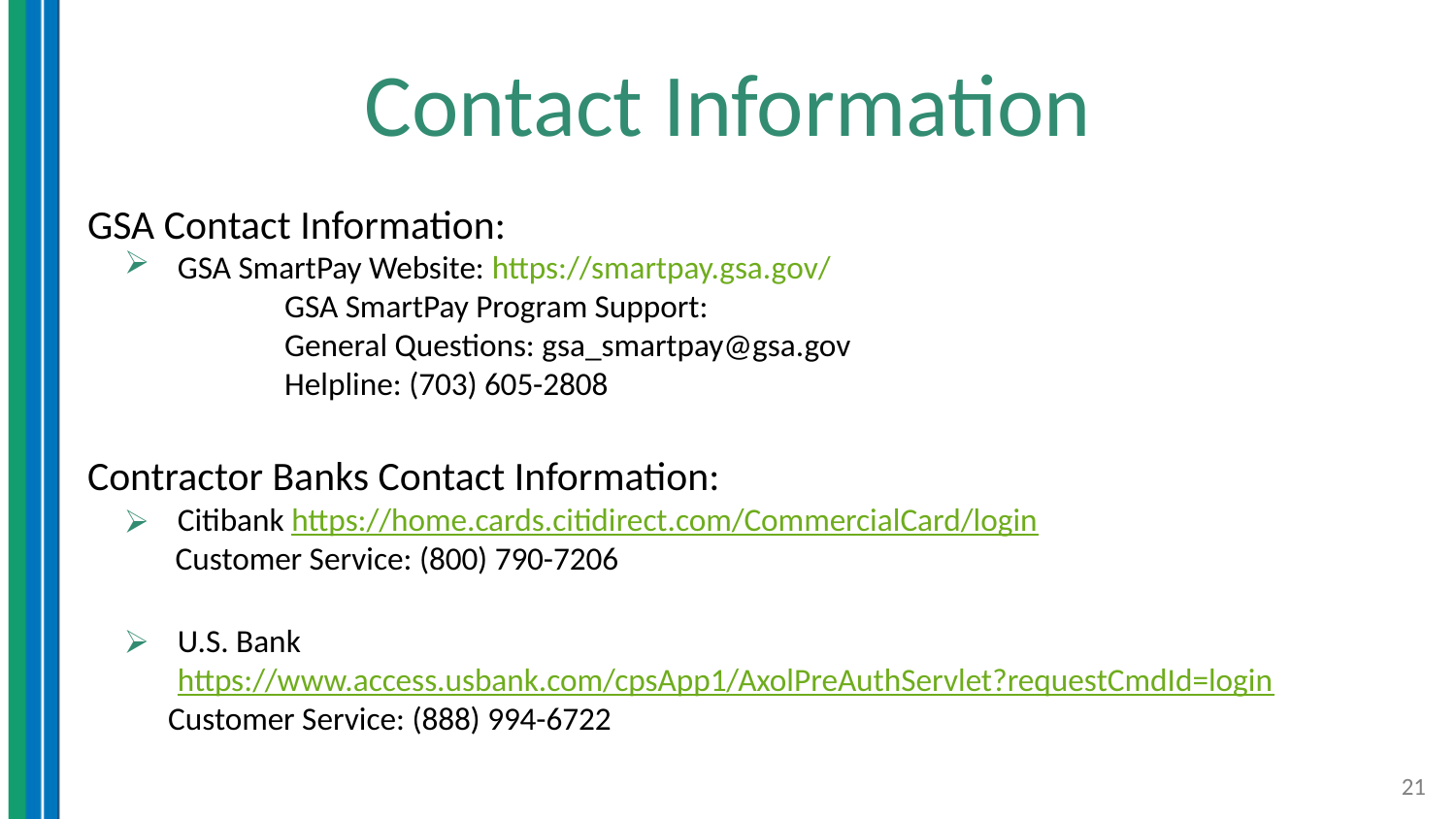

# Contact Information
GSA Contact Information:
GSA SmartPay Website: https://smartpay.gsa.gov/
	  GSA SmartPay Program Support:
	  General Questions: gsa_smartpay@gsa.gov
	  Helpline: (703) 605-2808

Contractor Banks Contact Information:
Citibank https://home.cards.citidirect.com/CommercialCard/login
       Customer Service: (800) 790-7206

U.S. Bank https://www.access.usbank.com/cpsApp1/AxolPreAuthServlet?requestCmdId=login
      Customer Service: (888) 994-6722